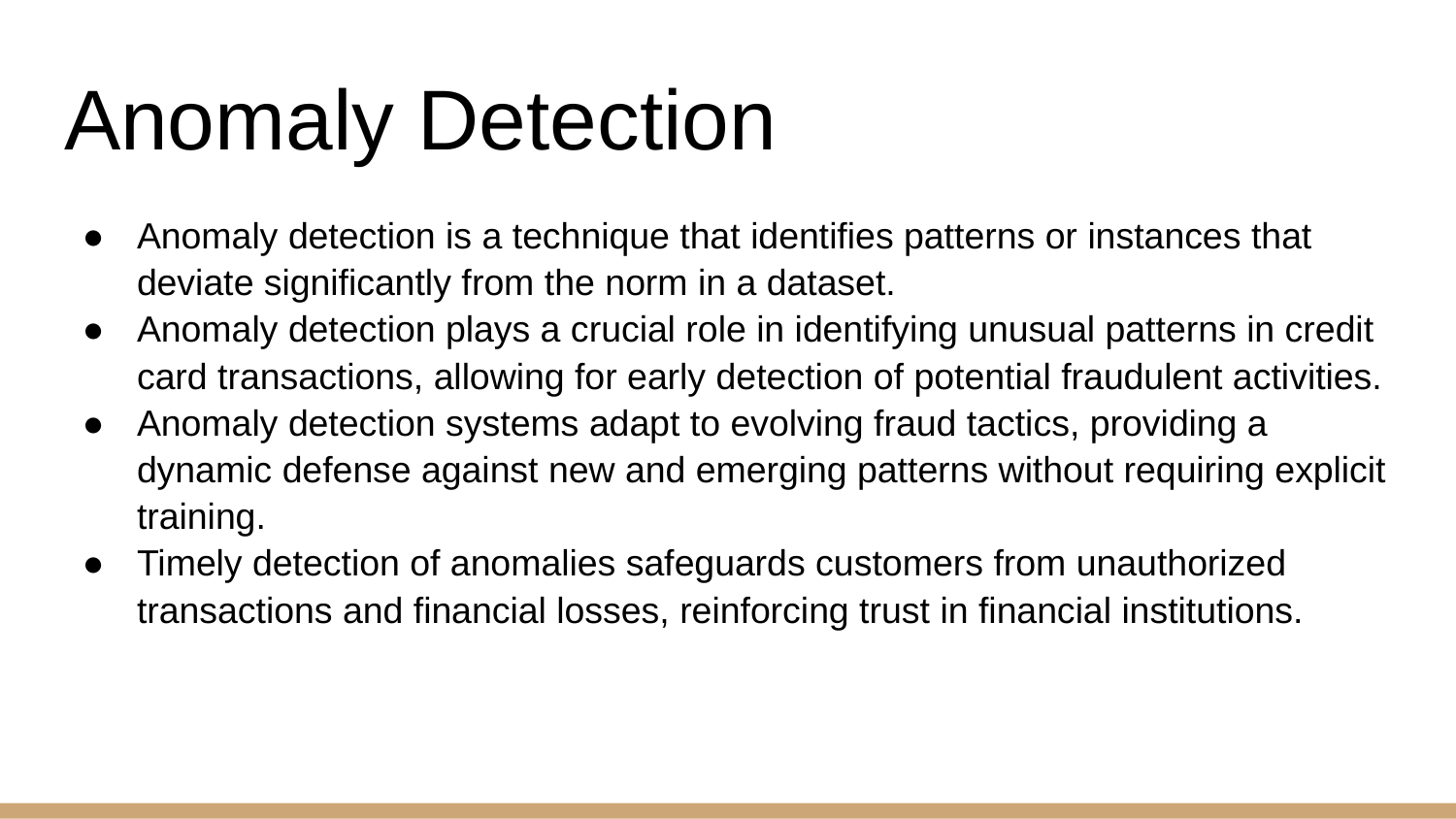

# Anomaly Detection
Anomaly detection is a technique that identifies patterns or instances that deviate significantly from the norm in a dataset.
Anomaly detection plays a crucial role in identifying unusual patterns in credit card transactions, allowing for early detection of potential fraudulent activities.
Anomaly detection systems adapt to evolving fraud tactics, providing a dynamic defense against new and emerging patterns without requiring explicit training.
Timely detection of anomalies safeguards customers from unauthorized transactions and financial losses, reinforcing trust in financial institutions.